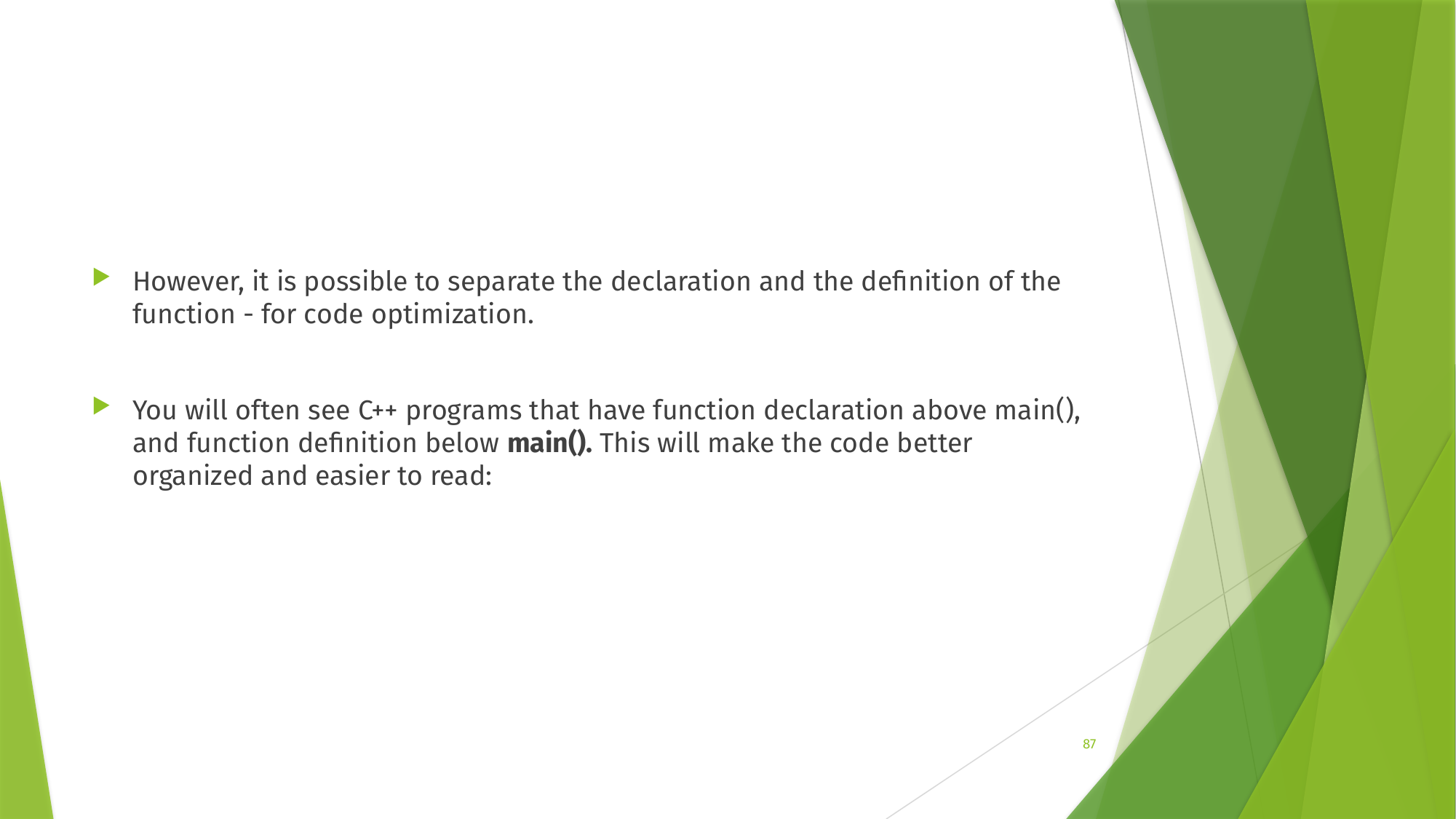

#
However, it is possible to separate the declaration and the definition of the function - for code optimization.

You will often see C++ programs that have function declaration above main(), and function definition below main(). This will make the code better organized and easier to read:
87